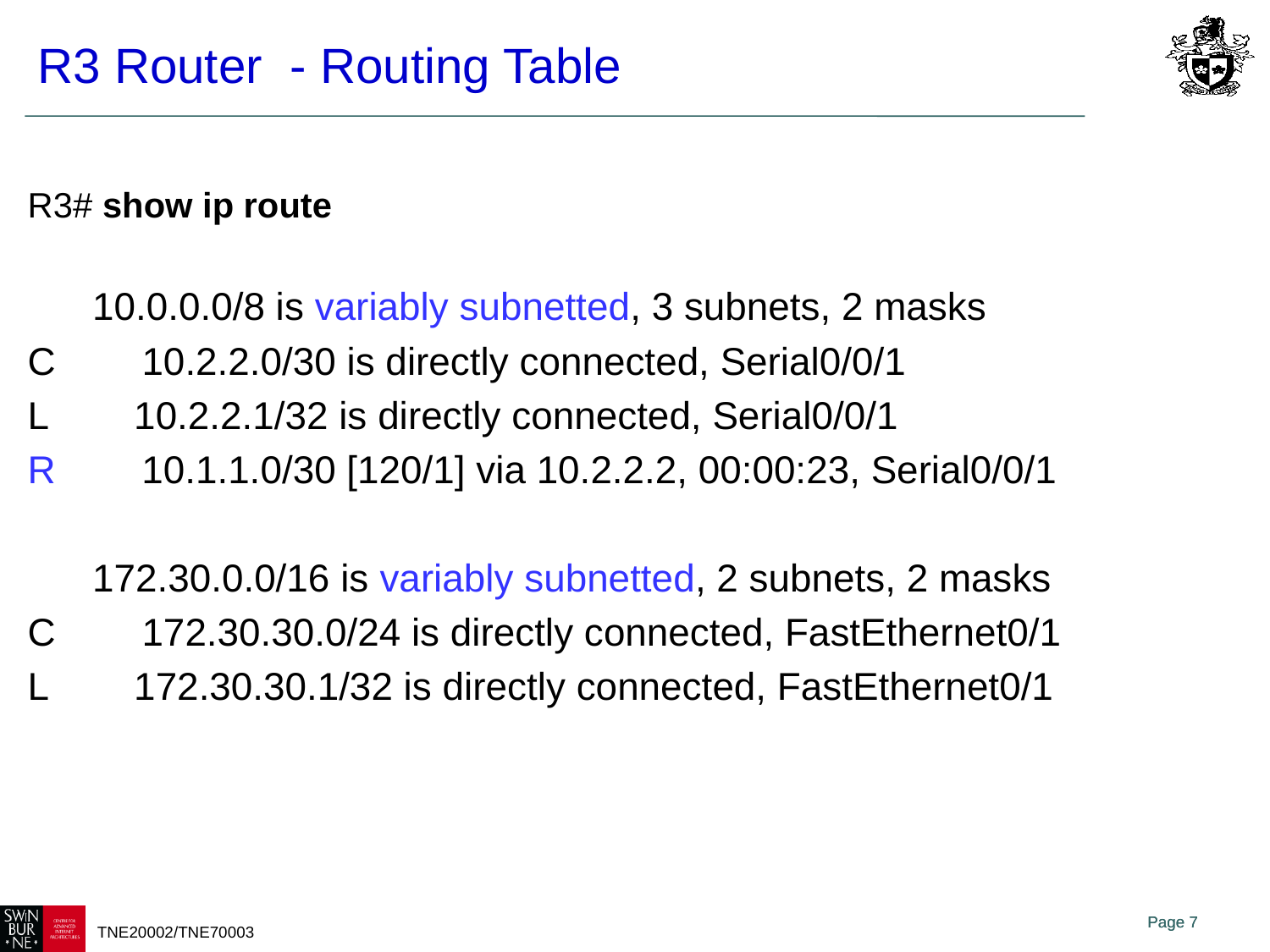

# R3 Router  - Routing Table
R3# show ip route

      10.0.0.0/8 is variably subnetted, 3 subnets, 2 masks
C        10.2.2.0/30 is directly connected, Serial0/0/1
L        10.2.2.1/32 is directly connected, Serial0/0/1
R        10.1.1.0/30 [120/1] via 10.2.2.2, 00:00:23, Serial0/0/1

      172.30.0.0/16 is variably subnetted, 2 subnets, 2 masks
C        172.30.30.0/24 is directly connected, FastEthernet0/1
L        172.30.30.1/32 is directly connected, FastEthernet0/1

Page 7
TNE20002/TNE70003